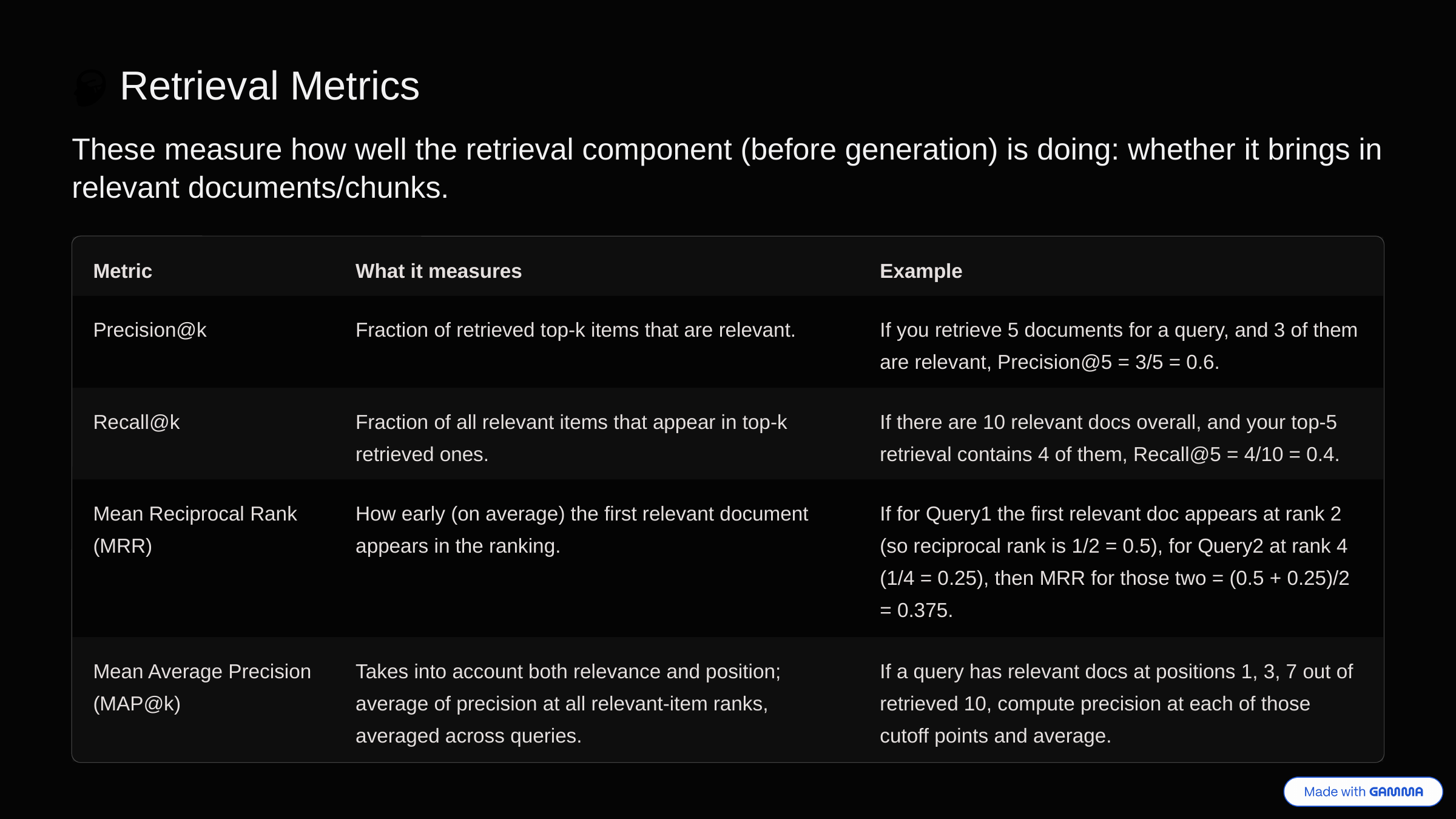

🧠 Retrieval Metrics
These measure how well the retrieval component (before generation) is doing: whether it brings in relevant documents/chunks.

Metric
What it measures
Example

Precision@k
Fraction of retrieved top-k items that are relevant.
If you retrieve 5 documents for a query, and 3 of them are relevant, Precision@5 = 3/5 = 0.6.

Recall@k
Fraction of all relevant items that appear in top-k retrieved ones.
If there are 10 relevant docs overall, and your top-5 retrieval contains 4 of them, Recall@5 = 4/10 = 0.4.

Mean Reciprocal Rank (MRR)
How early (on average) the first relevant document appears in the ranking.
If for Query1 the first relevant doc appears at rank 2 (so reciprocal rank is 1/2 = 0.5), for Query2 at rank 4 (1/4 = 0.25), then MRR for those two = (0.5 + 0.25)/2 = 0.375.

Mean Average Precision (MAP@k)
Takes into account both relevance and position; average of precision at all relevant-item ranks, averaged across queries.
If a query has relevant docs at positions 1, 3, 7 out of retrieved 10, compute precision at each of those cutoff points and average.